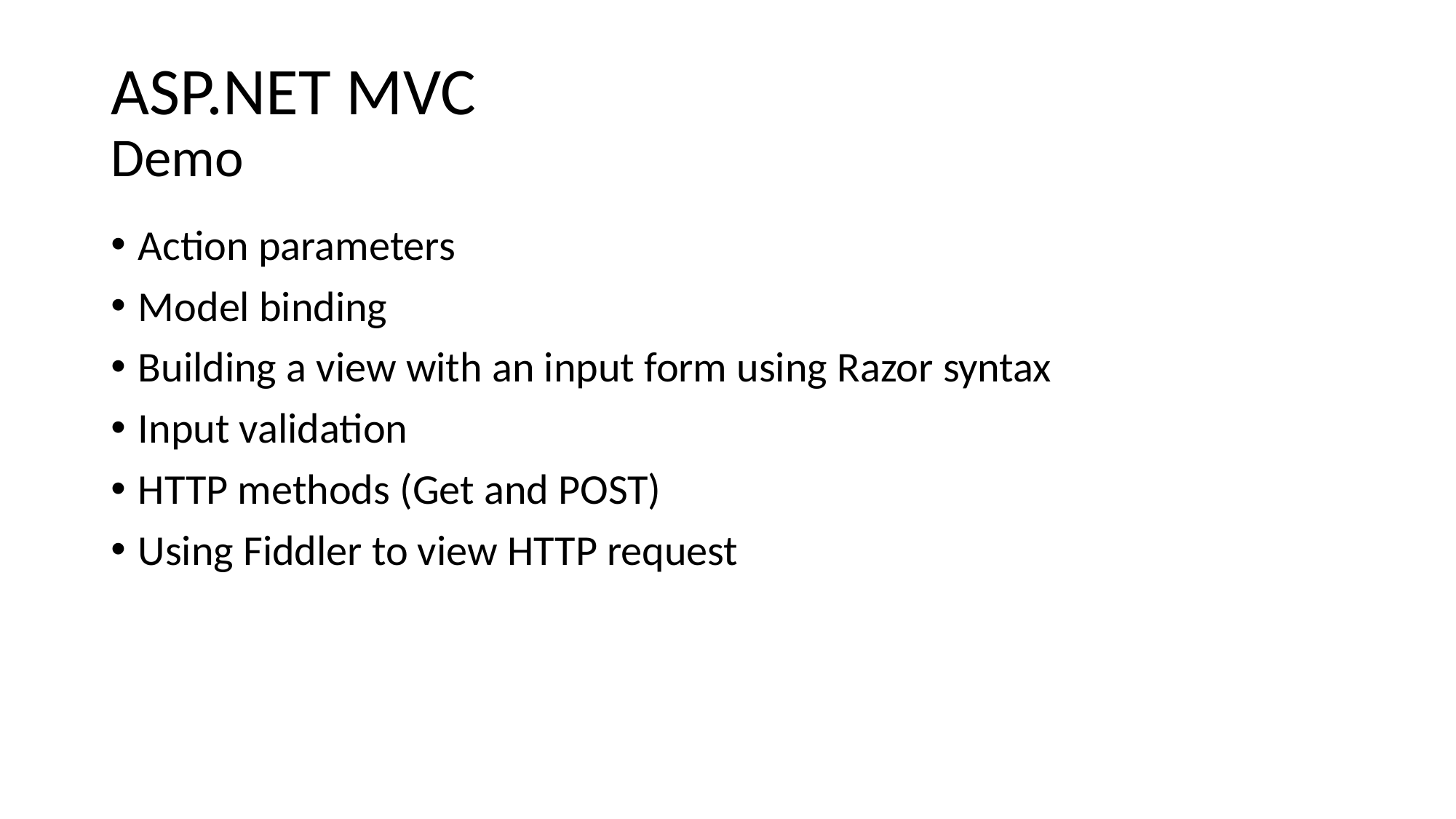

# ASP.NET MVC Demo
Action parameters
Model binding
Building a view with an input form using Razor syntax
Input validation
HTTP methods (Get and POST)
Using Fiddler to view HTTP request